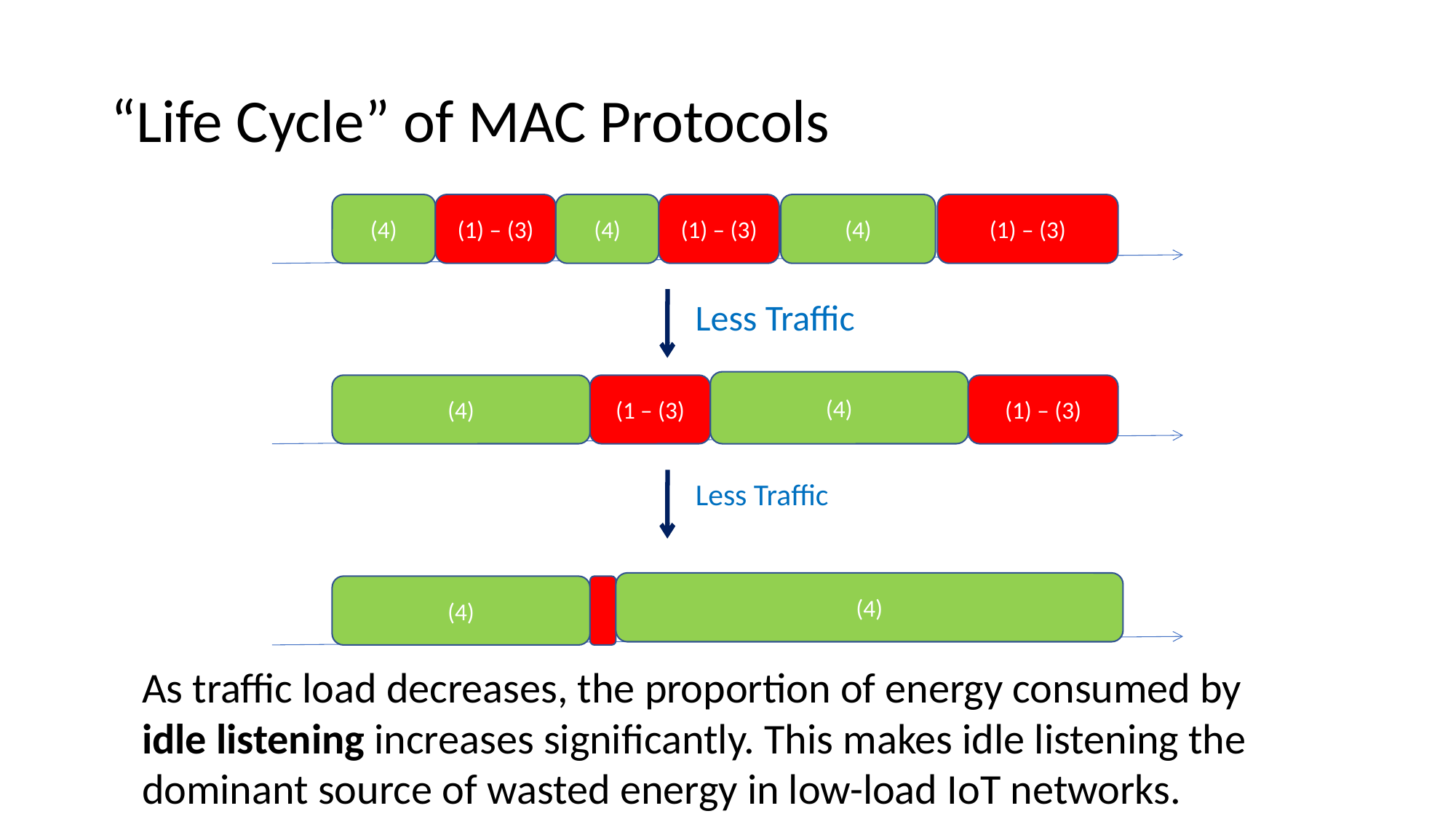

# “Life Cycle” of MAC Protocols
(4)
(1) – (3)
(4)
(1) – (3)
(4)
(1) – (3)
Less Traffic
(4)
(4)
(1 – (3)
(1) – (3)
Less Traffic
(4)
(4)

As traffic load decreases, the proportion of energy consumed by idle listening increases significantly. This makes idle listening the dominant source of wasted energy in low-load IoT networks.